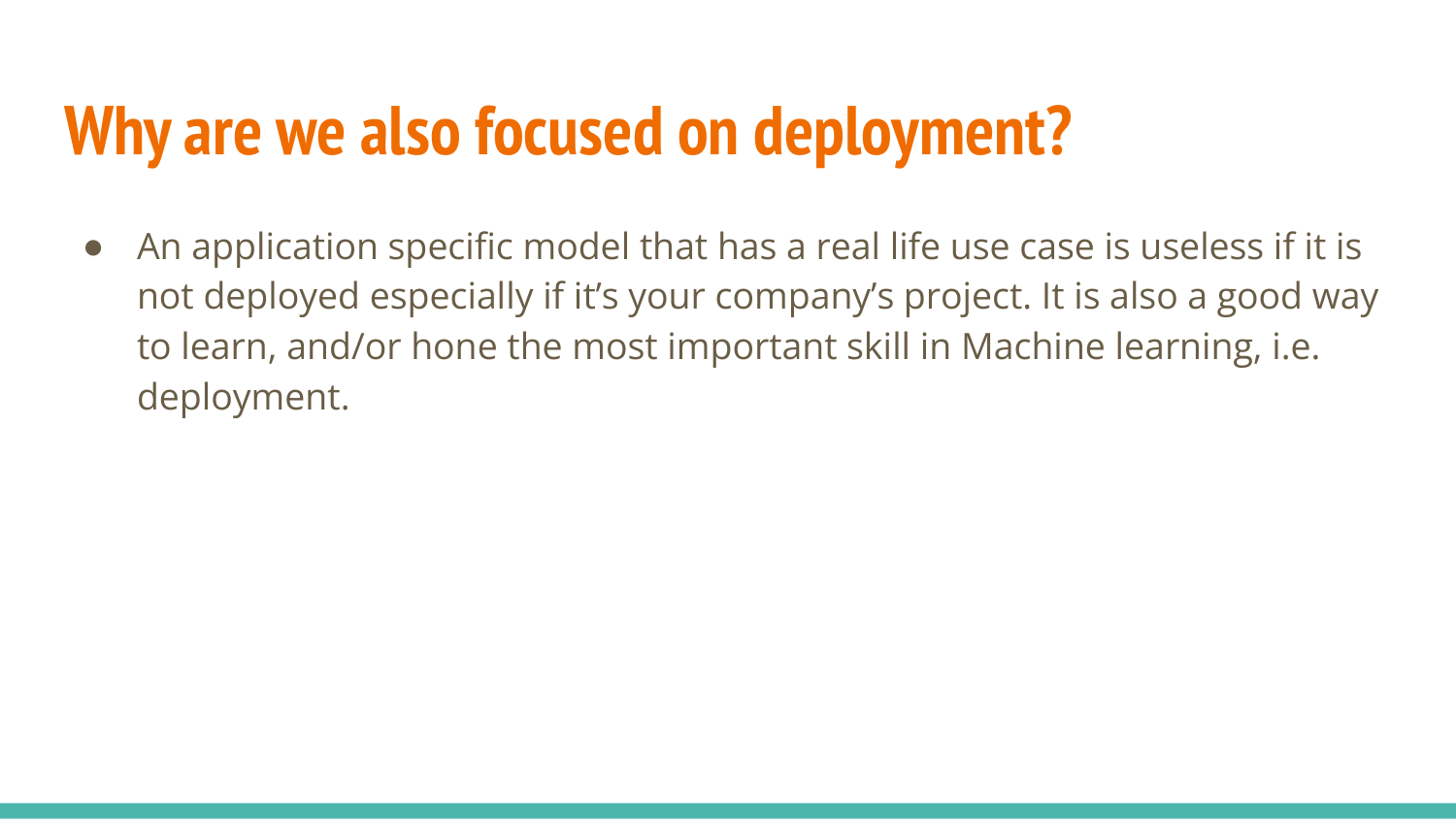

# Why are we also focused on deployment?
An application specific model that has a real life use case is useless if it is not deployed especially if it’s your company’s project. It is also a good way to learn, and/or hone the most important skill in Machine learning, i.e. deployment.